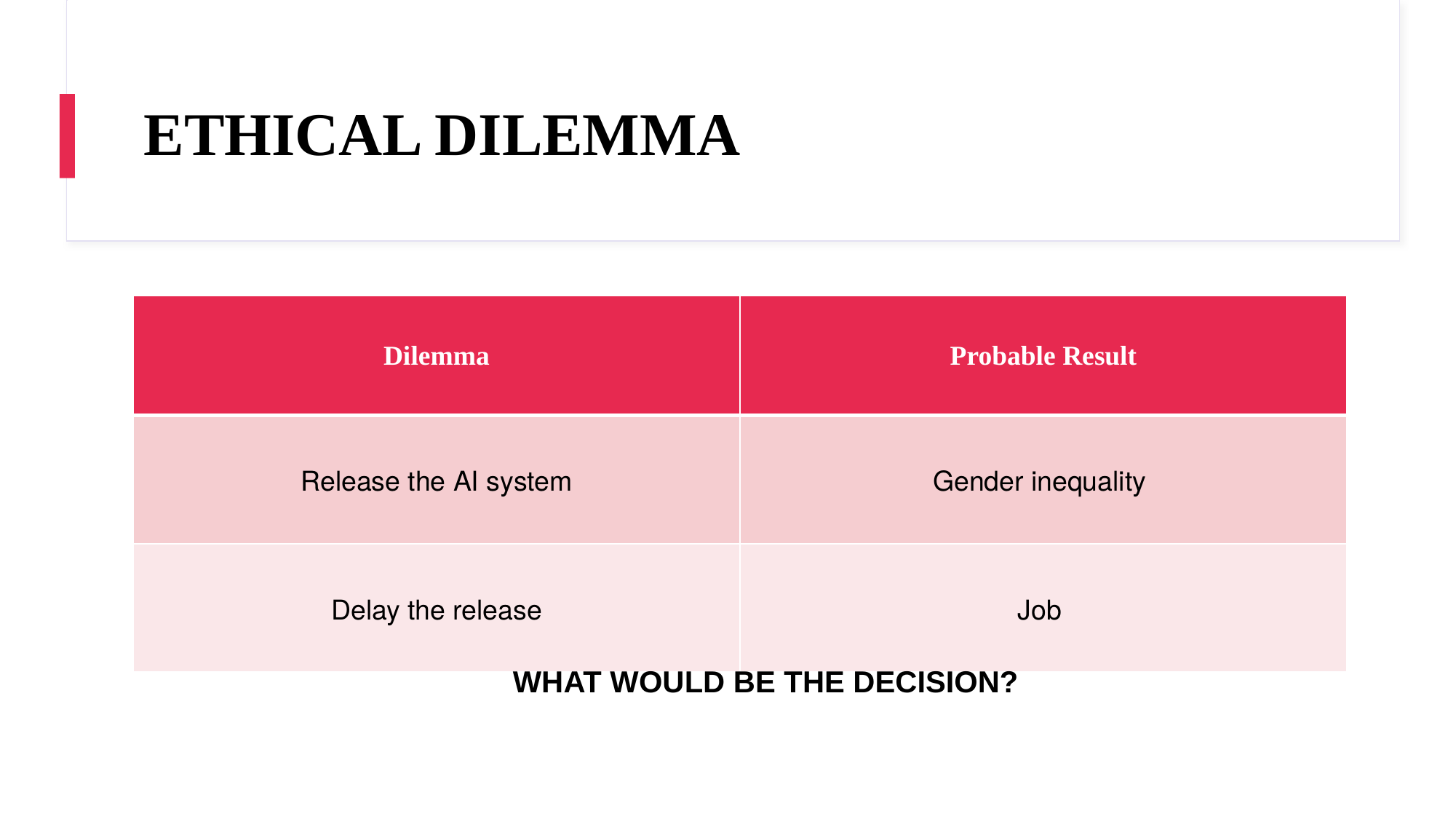

# ETHICAL DILEMMA
| Dilemma | Probable Result |
| --- | --- |
| Release the AI system | Gender inequality |
| Delay the release | Job |
WHAT WOULD BE THE DECISION?